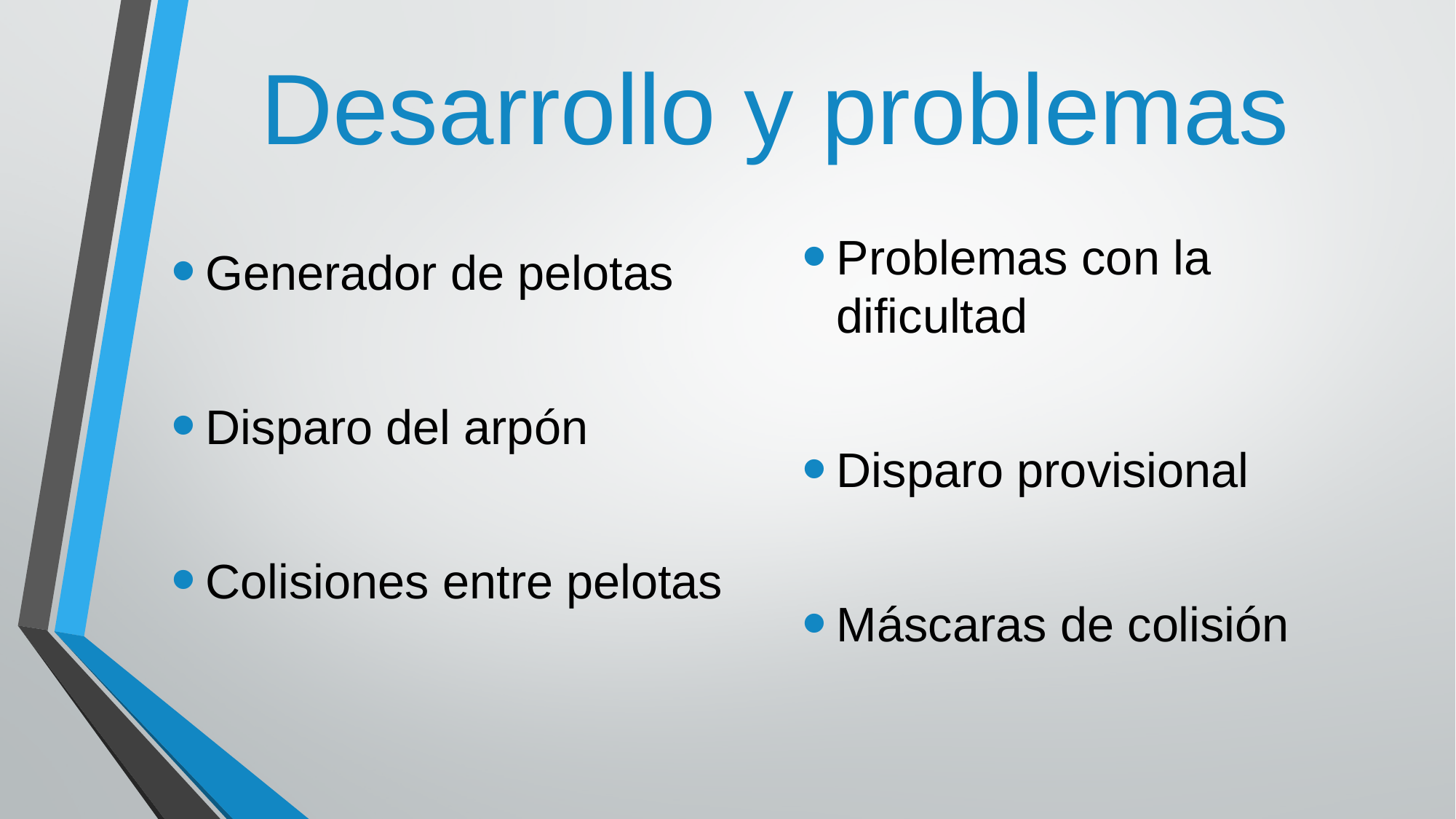

# Desarrollo y problemas
Problemas con la dificultad

Disparo provisional

Máscaras de colisión
Generador de pelotas

Disparo del arpón

Colisiones entre pelotas